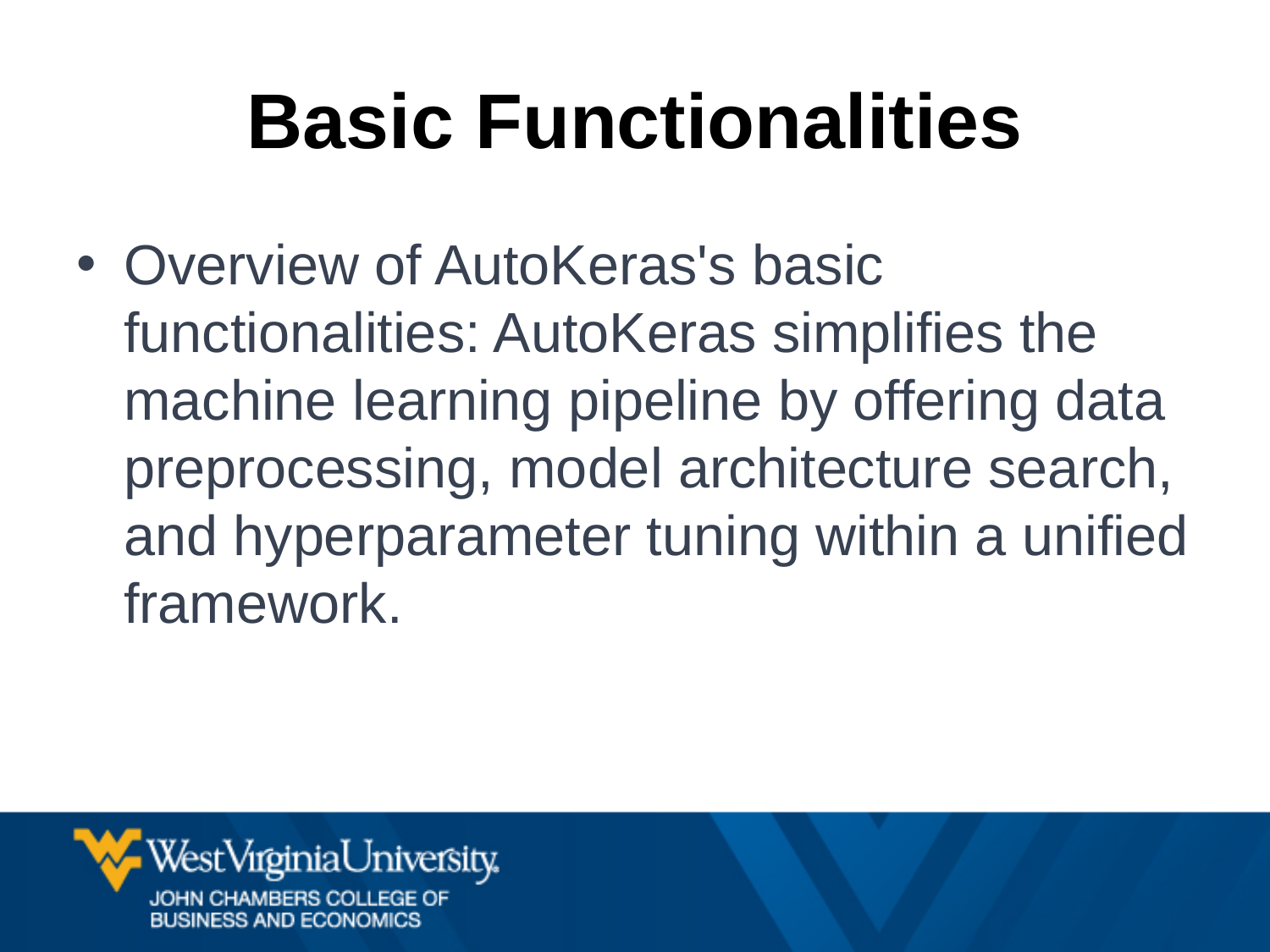

# Basic Functionalities
Overview of AutoKeras's basic functionalities: AutoKeras simplifies the machine learning pipeline by offering data preprocessing, model architecture search, and hyperparameter tuning within a unified framework.